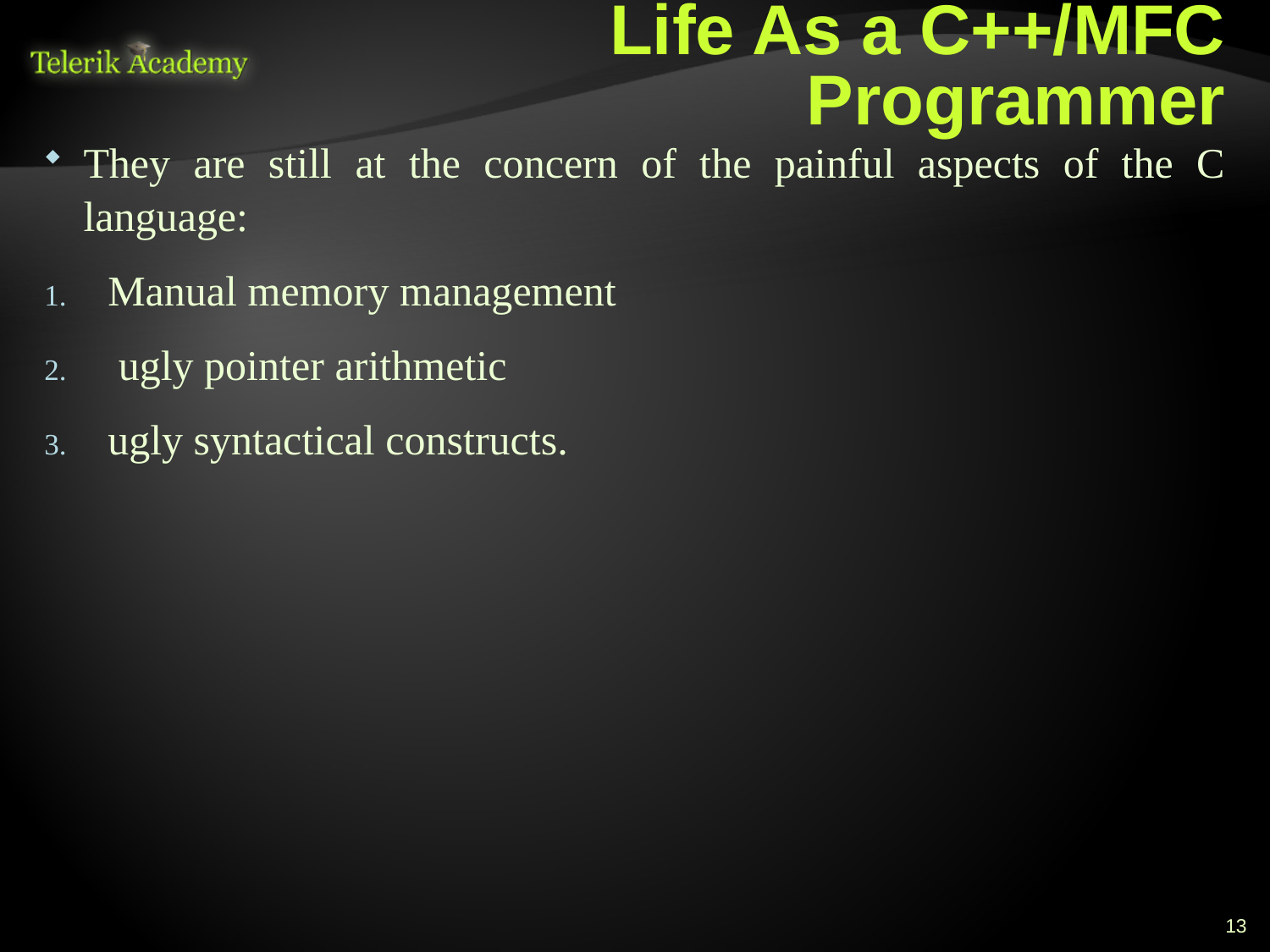

# Life As a C++/MFC Programmer
They are still at the concern of the painful aspects of the C language:
Manual memory management
 ugly pointer arithmetic
ugly syntactical constructs.
13